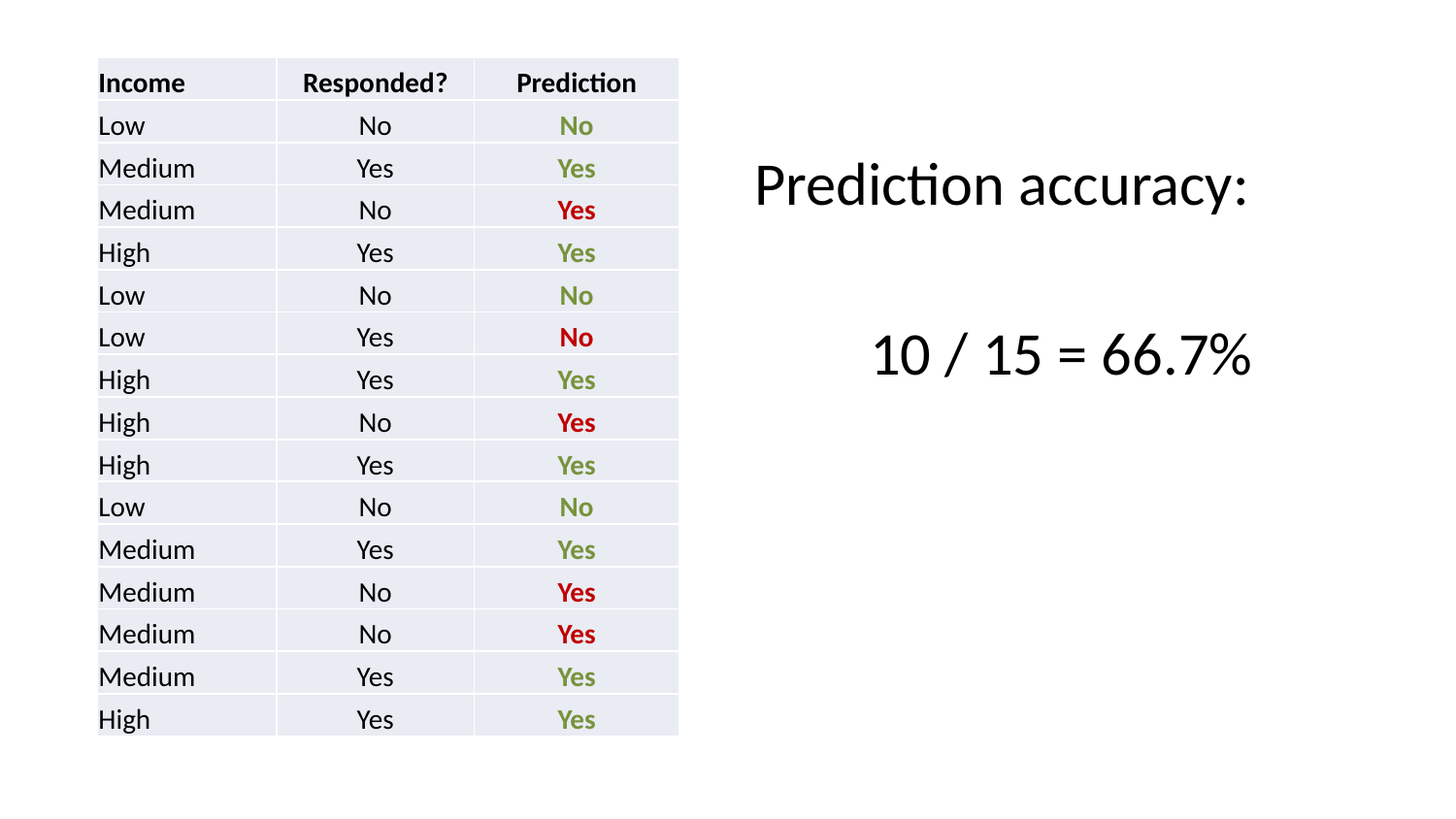

| Income | Responded? | Prediction |
| --- | --- | --- |
| Low | No | No |
| Medium | Yes | Yes |
| Medium | No | Yes |
| High | Yes | Yes |
| Low | No | No |
| Low | Yes | No |
| High | Yes | Yes |
| High | No | Yes |
| High | Yes | Yes |
| Low | No | No |
| Medium | Yes | Yes |
| Medium | No | Yes |
| Medium | No | Yes |
| Medium | Yes | Yes |
| High | Yes | Yes |

Prediction accuracy:

10 / 15 = 66.7%